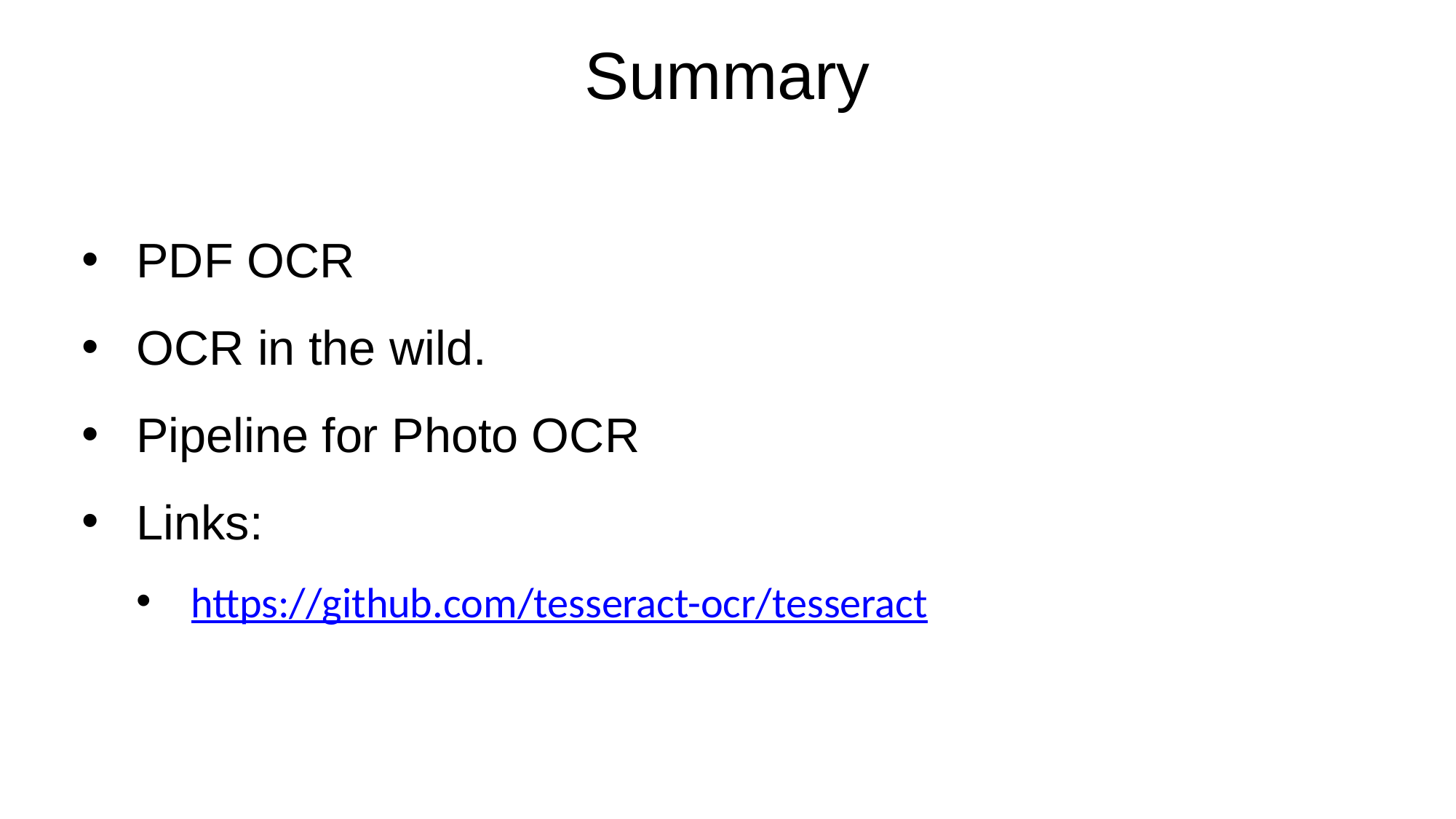

# Summary
PDF OCR
OCR in the wild.
Pipeline for Photo OCR
Links:
https://github.com/tesseract-ocr/tesseract